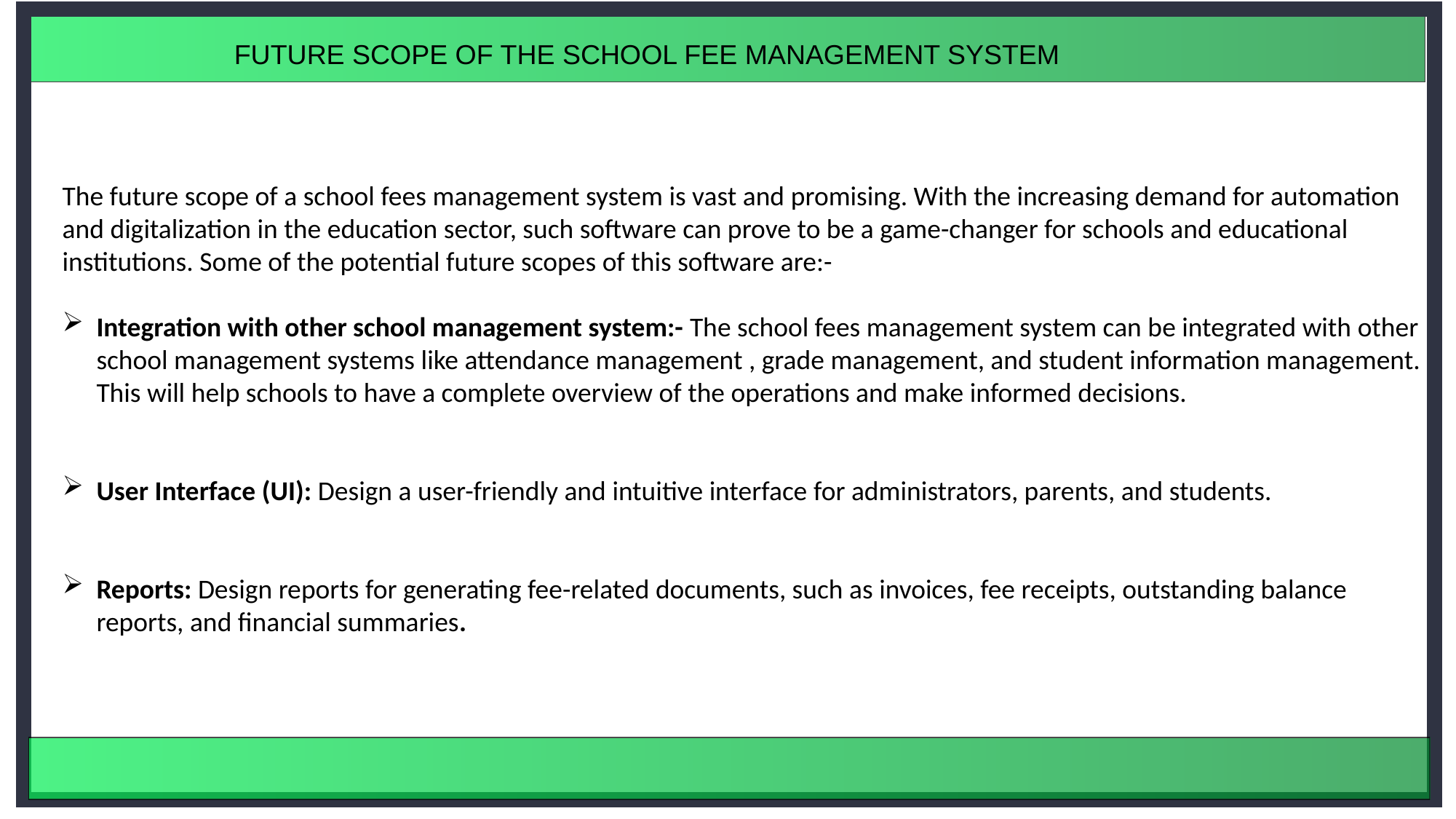

2

+

FUTURE SCOPE OF THE SCHOOL FEE MANAGEMENT SYSTEM
2

+

The future scope of a school fees management system is vast and promising. With the increasing demand for automation and digitalization in the education sector, such software can prove to be a game-changer for schools and educational institutions. Some of the potential future scopes of this software are:-

Integration with other school management system:- The school fees management system can be integrated with other school management systems like attendance management , grade management, and student information management. This will help schools to have a complete overview of the operations and make informed decisions.

User Interface (UI): Design a user-friendly and intuitive interface for administrators, parents, and students.

Reports: Design reports for generating fee-related documents, such as invoices, fee receipts, outstanding balance reports, and financial summaries.